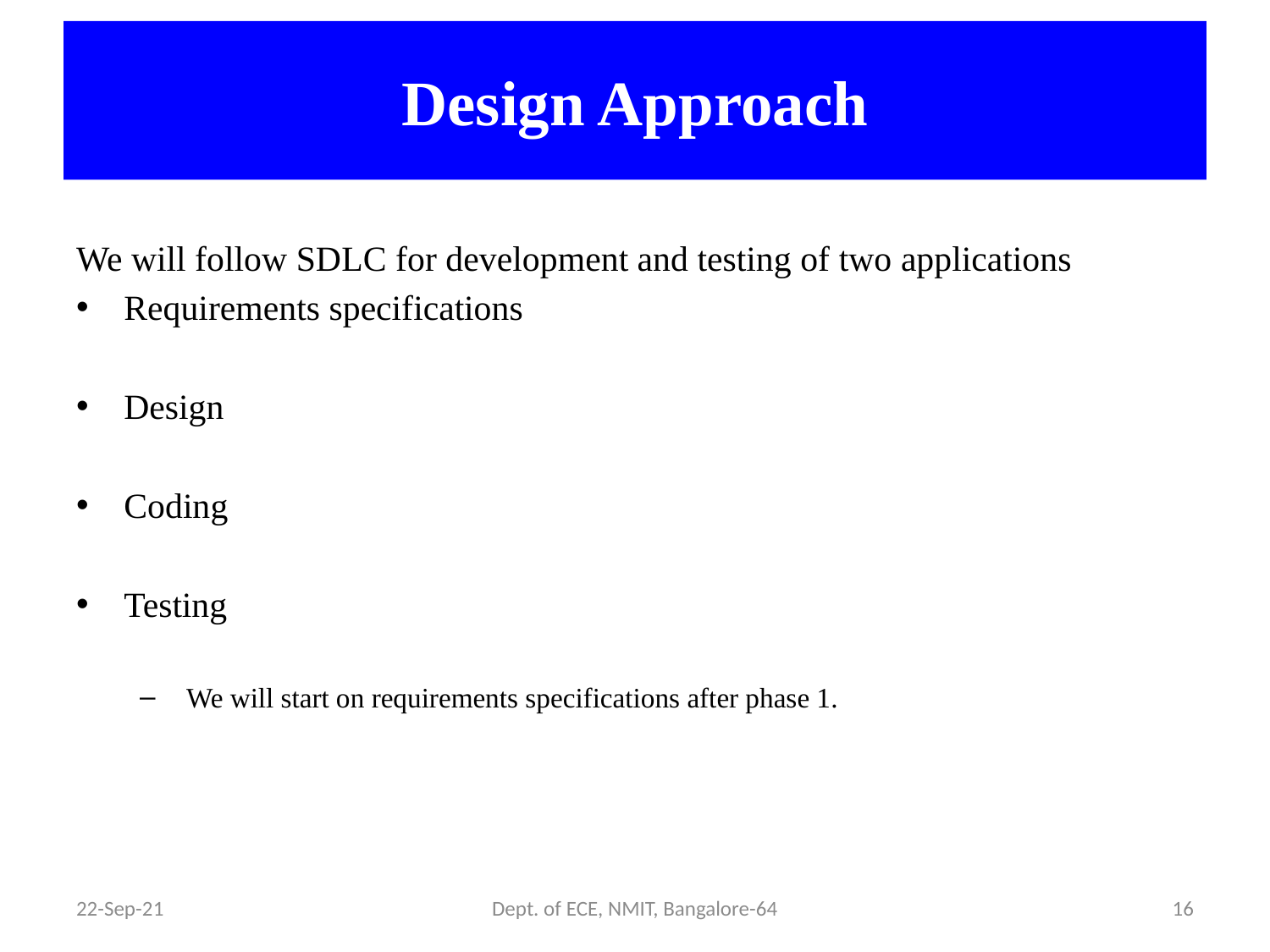

# Design Approach
We will follow SDLC for development and testing of two applications
Requirements specifications

Design

Coding

Testing

 We will start on requirements specifications after phase 1.
22-Sep-21
Dept. of ECE, NMIT, Bangalore-64
16